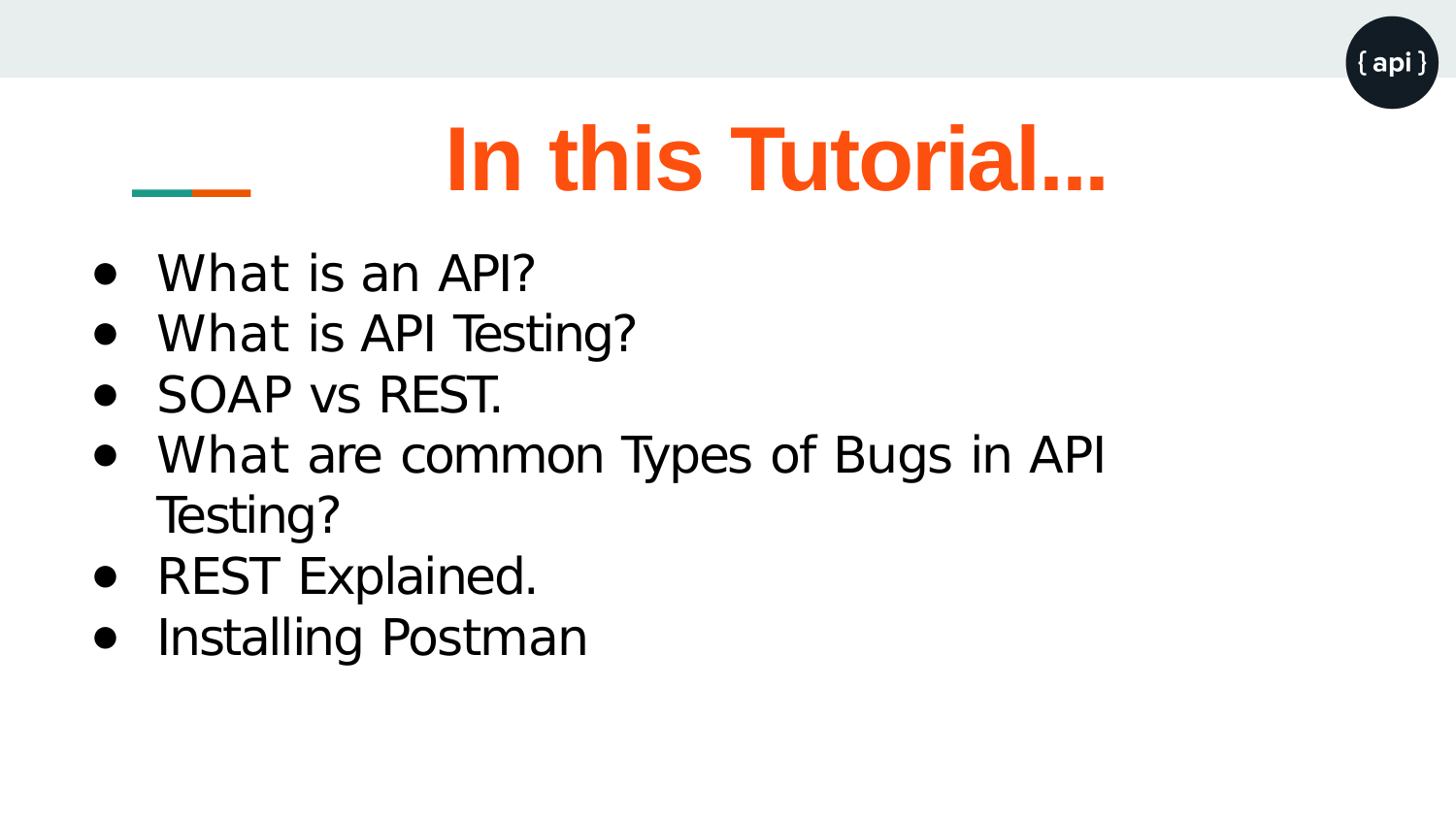

# In this Tutorial...
What is an API?
What is API Testing?
SOAP vs REST.
What are common Types of Bugs in API Testing?
REST Explained.
Installing Postman